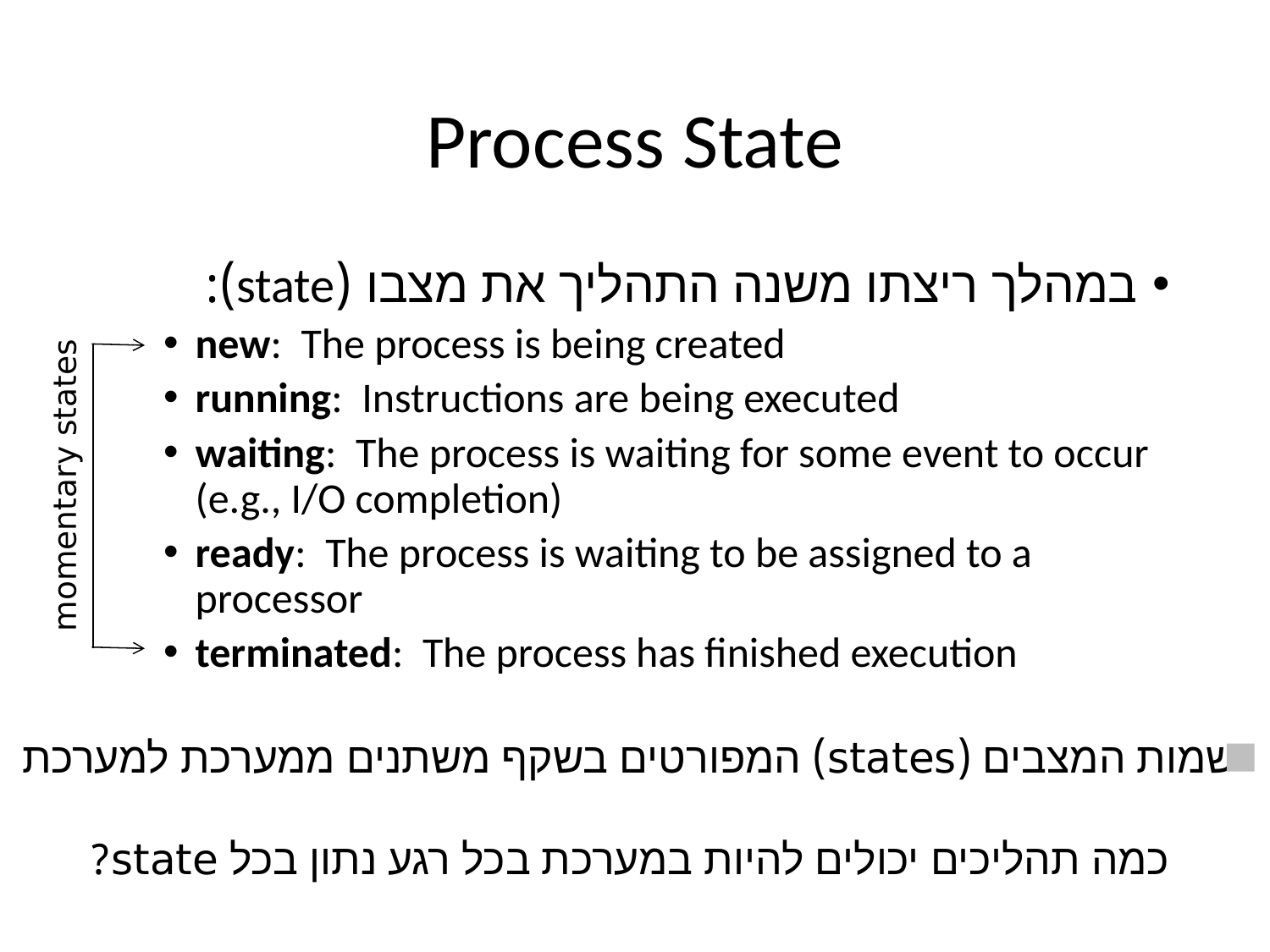

# Process State
במהלך ריצתו משנה התהליך את מצבו (state):
new:  The process is being created
running:  Instructions are being executed
waiting:  The process is waiting for some event to occur (e.g., I/O completion)
ready:  The process is waiting to be assigned to a processor
terminated:  The process has finished execution

momentary states
שמות המצבים (states) המפורטים בשקף משתנים ממערכת למערכת

כמה תהליכים יכולים להיות במערכת בכל רגע נתון בכל state?